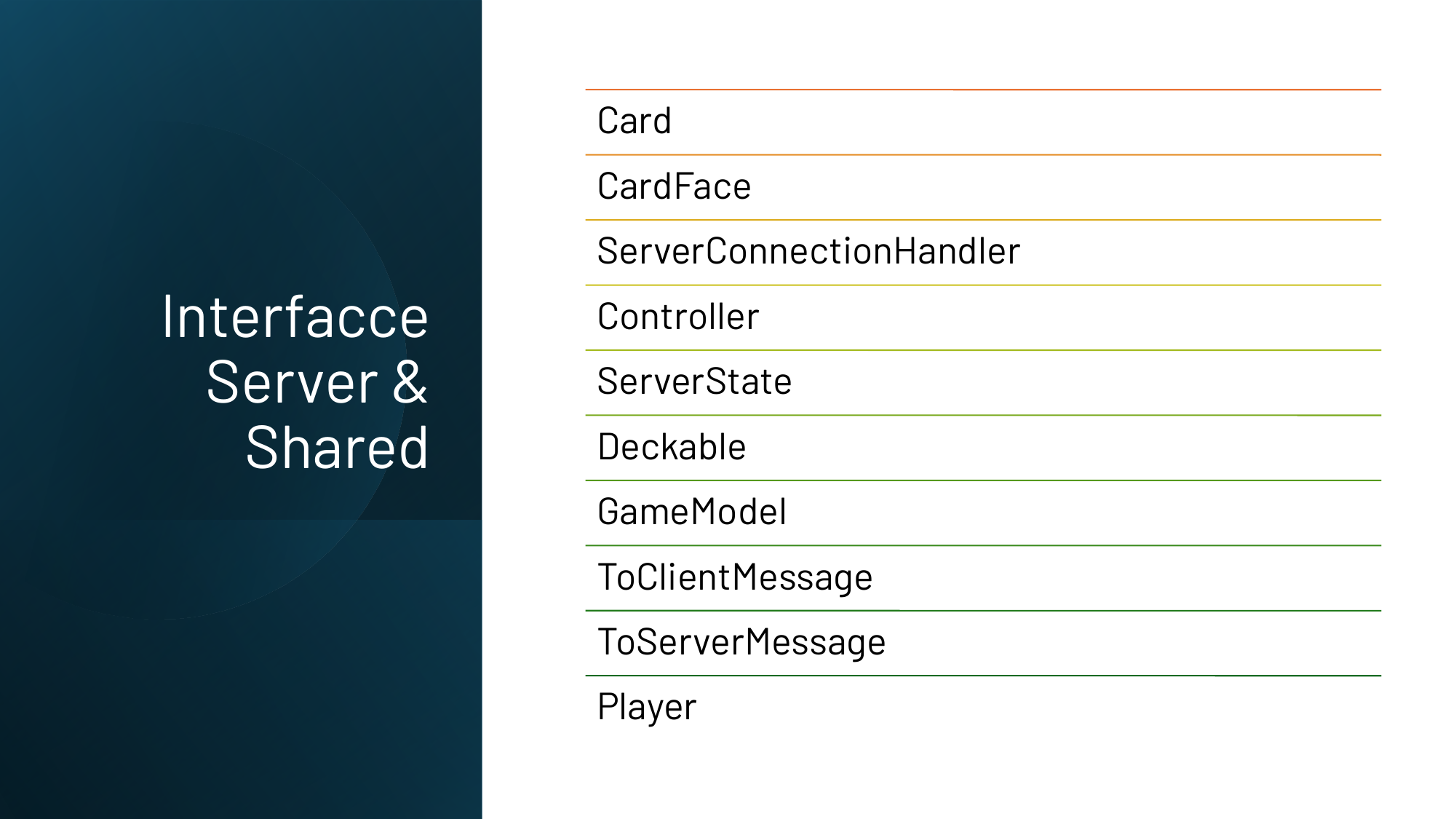

Card
CardFace
ServerConnectionHandler
Controller
ServerState
Deckable
GameModel
ToClientMessage
ToServerMessage
Player

# Interfacce Server & Shared